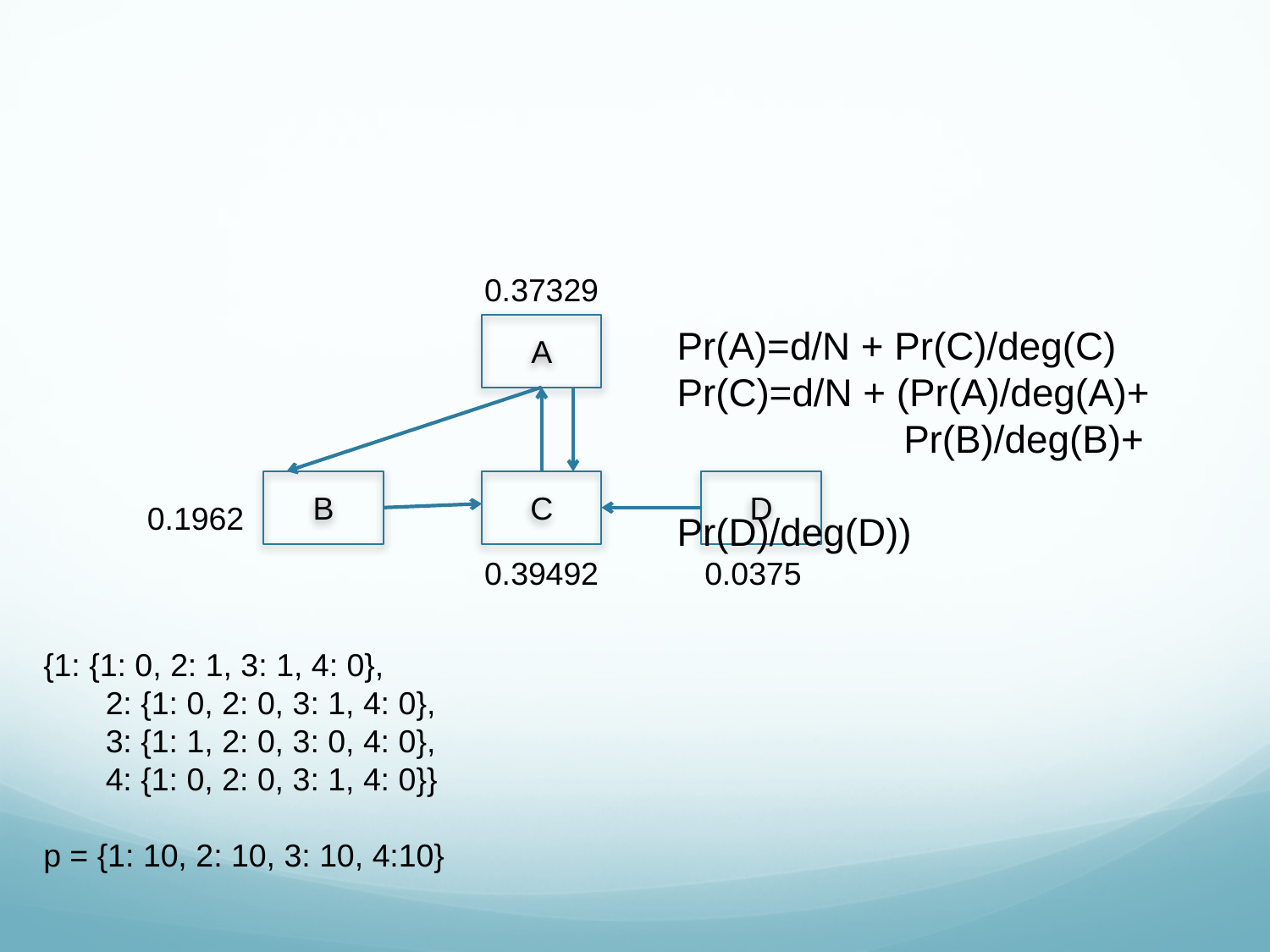

#
0.37329
A
Pr(A)=d/N + Pr(C)/deg(C)
Pr(C)=d/N + (Pr(A)/deg(A)+
                     Pr(B)/deg(B)+
				Pr(D)/deg(D))
B
C
D
0.1962
0.39492
0.0375
{1: {1: 0, 2: 1, 3: 1, 4: 0},
       2: {1: 0, 2: 0, 3: 1, 4: 0},
       3: {1: 1, 2: 0, 3: 0, 4: 0},
       4: {1: 0, 2: 0, 3: 1, 4: 0}}

p = {1: 10, 2: 10, 3: 10, 4:10}